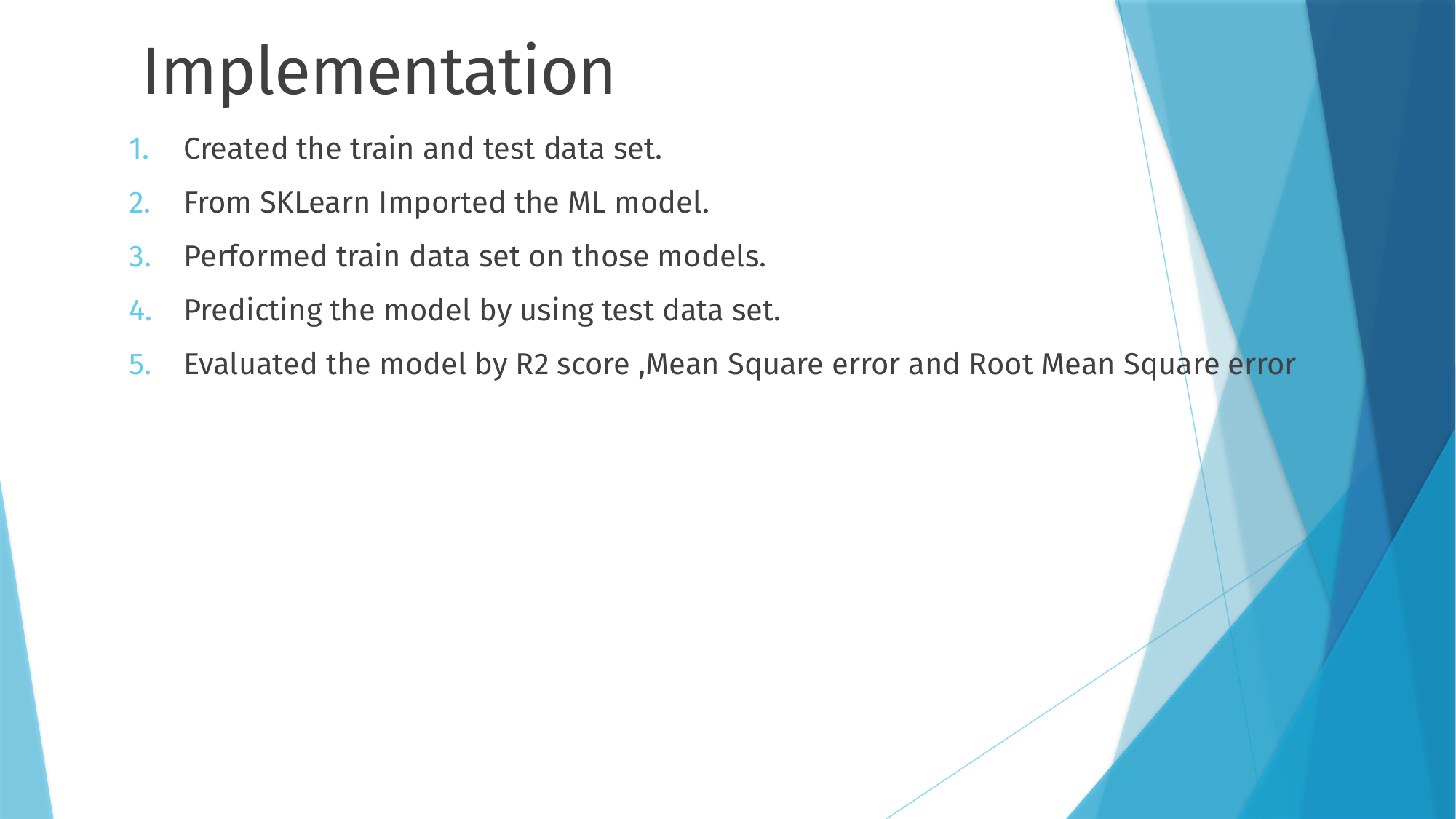

Implementation
Created the train and test data set.
From SKLearn Imported the ML model.
Performed train data set on those models.
Predicting the model by using test data set.
Evaluated the model by R2 score ,Mean Square error and Root Mean Square error